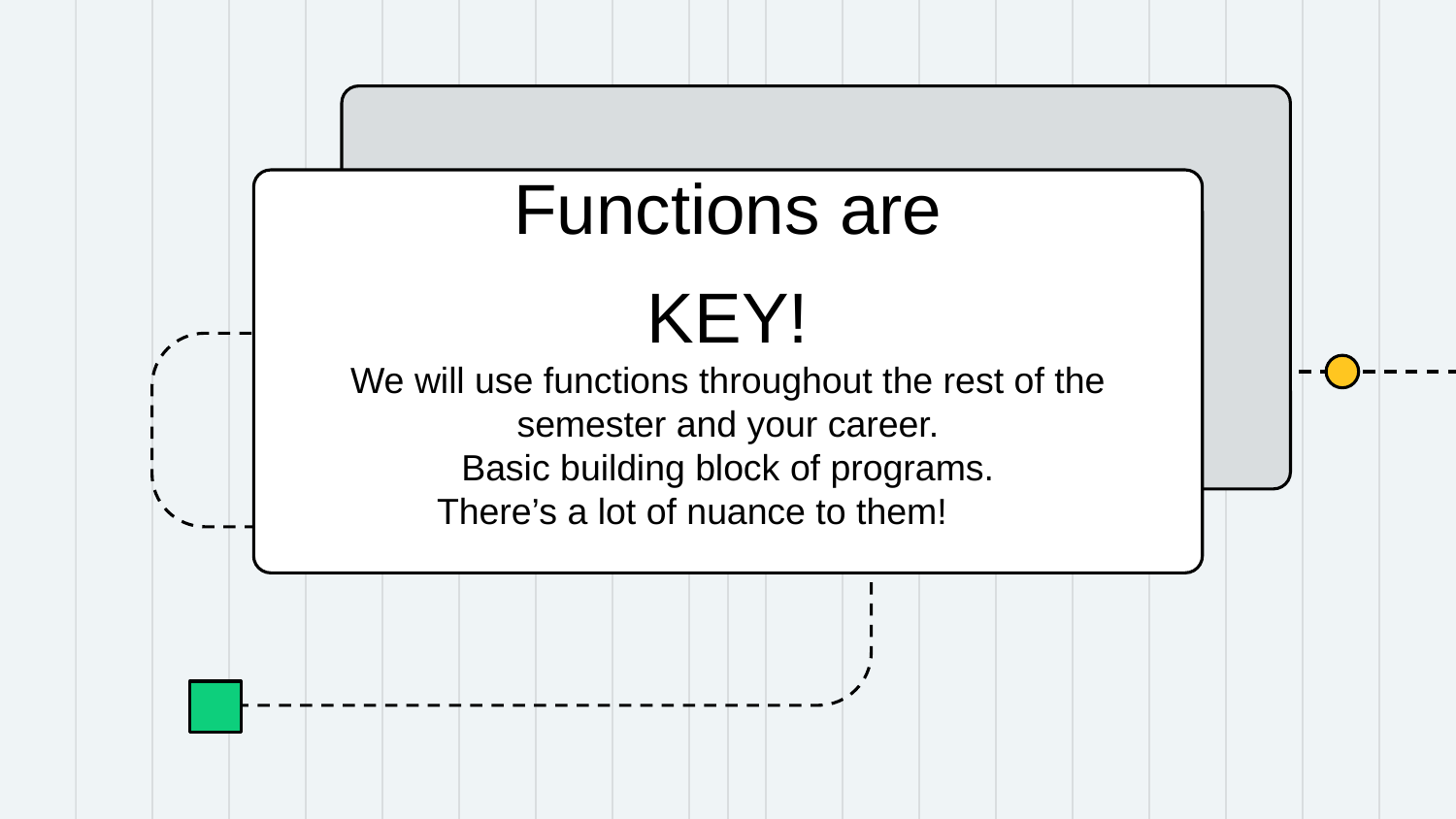

Functions are
KEY!
We will use functions throughout the rest of the semester and your career.
Basic building block of programs.
There’s a lot of nuance to them!